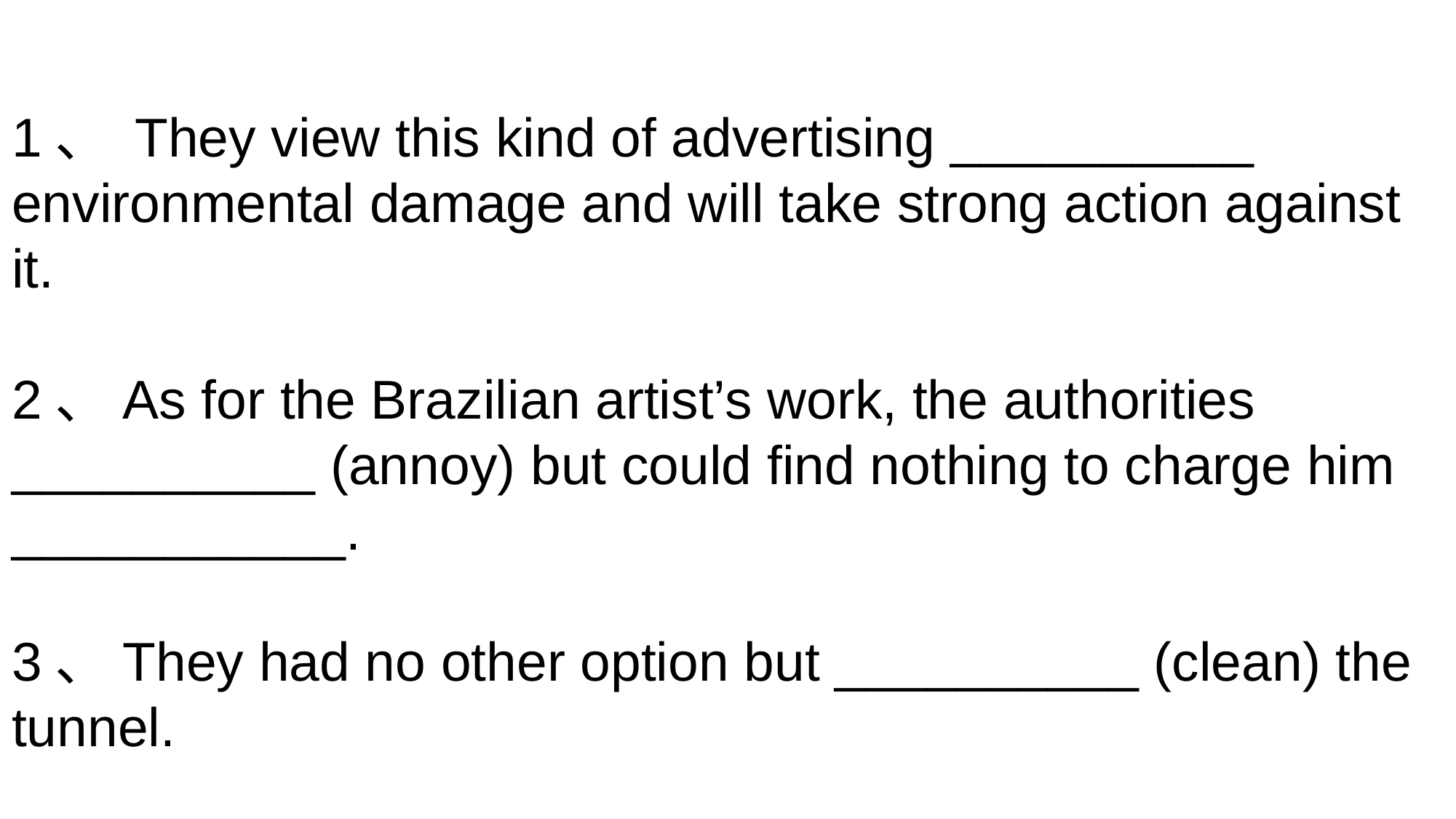

1、 They view this kind of advertising __________ environmental damage and will take strong action against it.

2、As for the Brazilian artist’s work, the authorities __________ (annoy) but could find nothing to charge him ___________.

3、They had no other option but __________ (clean) the tunnel.